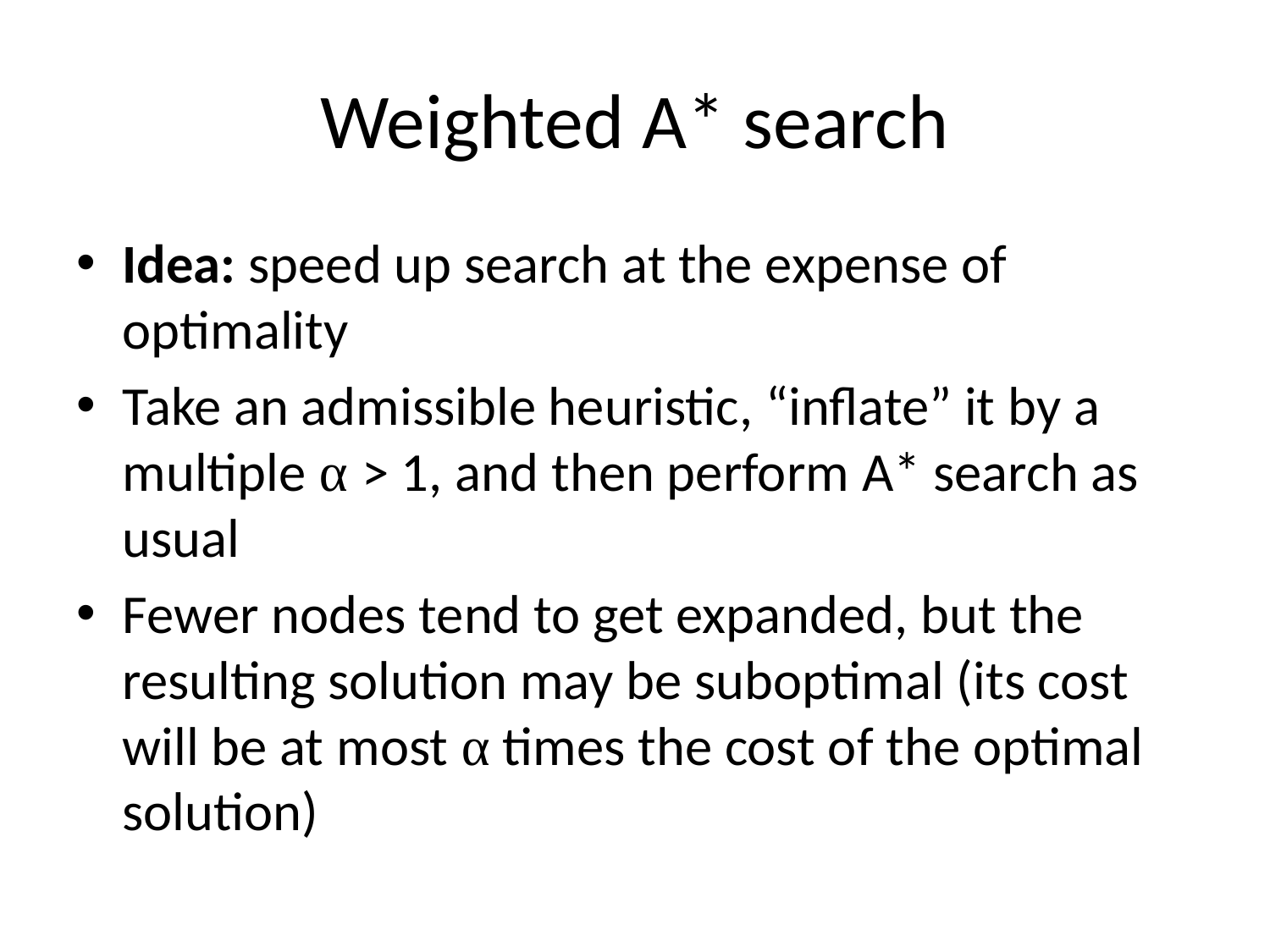

# Weighted A* search
Idea: speed up search at the expense of optimality
Take an admissible heuristic, “inflate” it by a multiple α > 1, and then perform A* search as usual
Fewer nodes tend to get expanded, but the resulting solution may be suboptimal (its cost will be at most α times the cost of the optimal solution)